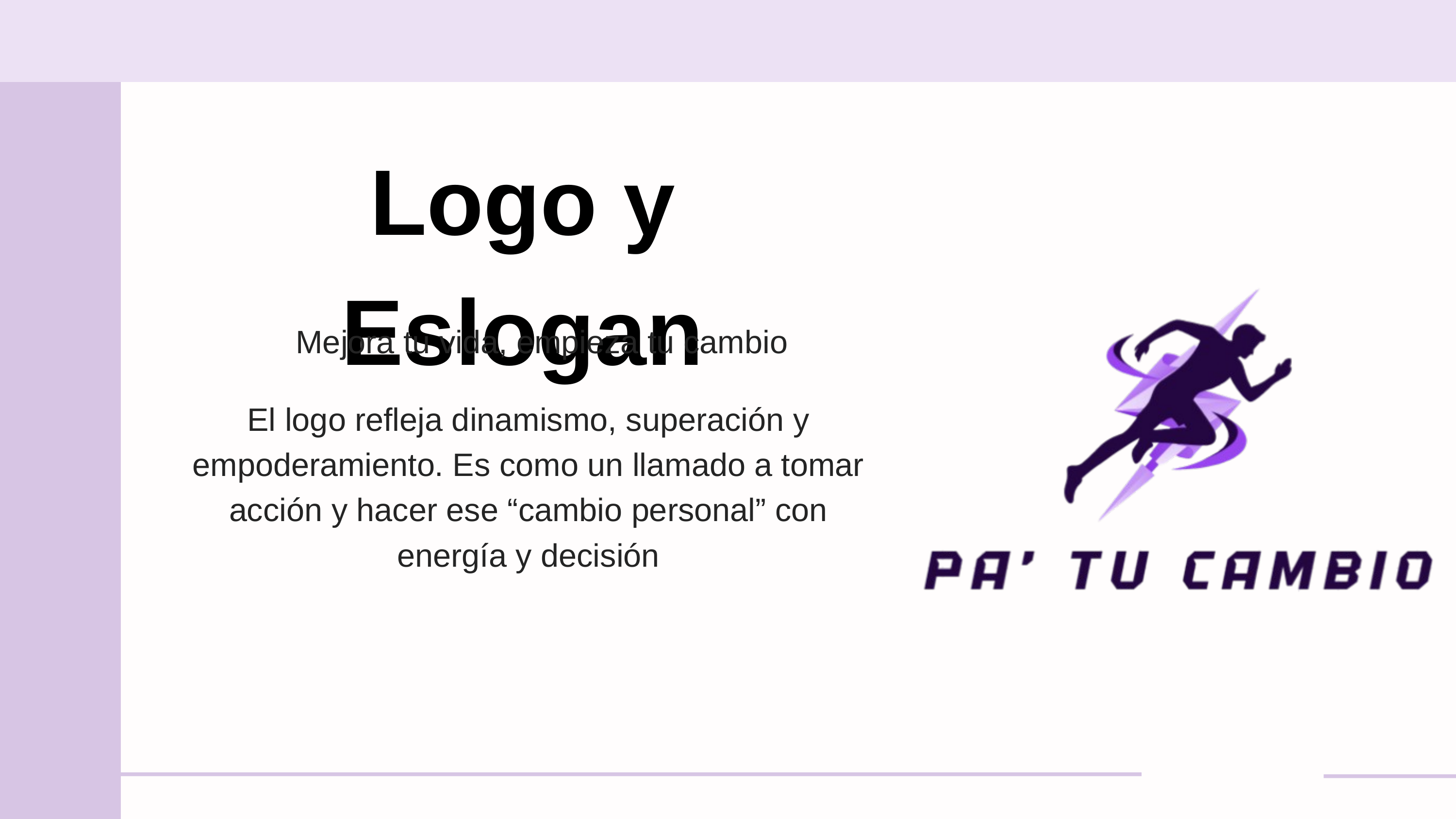

Logo y Eslogan

   Mejora tu vida, empieza tu cambio
El logo refleja dinamismo, superación y empoderamiento. Es como un llamado a tomar acción y hacer ese “cambio personal” con energía y decisión